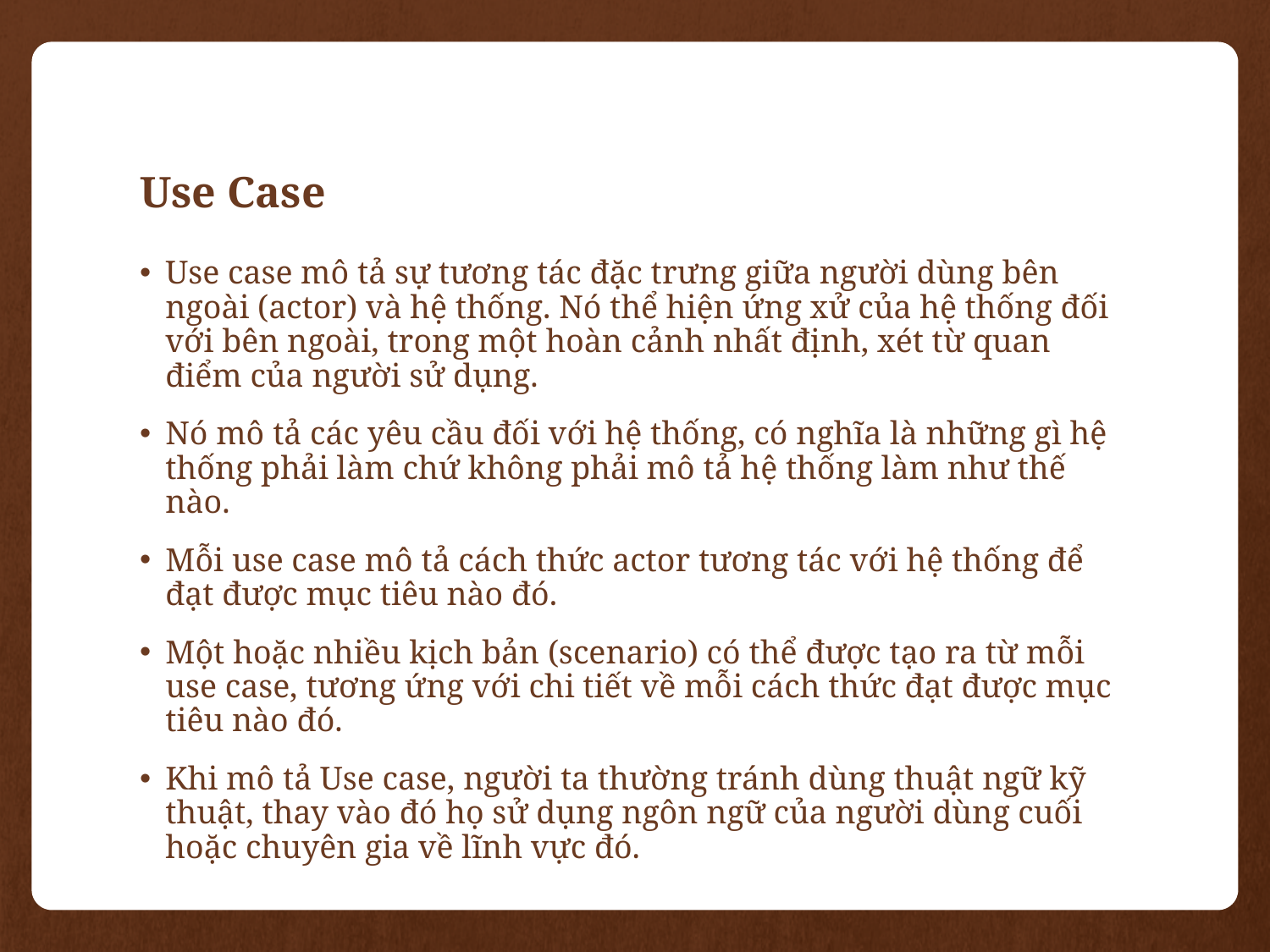

# Use Case
Use case mô tả sự tương tác đặc trưng giữa người dùng bên ngoài (actor) và hệ thống. Nó thể hiện ứng xử của hệ thống đối với bên ngoài, trong một hoàn cảnh nhất định, xét từ quan điểm của người sử dụng.
Nó mô tả các yêu cầu đối với hệ thống, có nghĩa là những gì hệ thống phải làm chứ không phải mô tả hệ thống làm như thế nào.
Mỗi use case mô tả cách thức actor tương tác với hệ thống để đạt được mục tiêu nào đó.
Một hoặc nhiều kịch bản (scenario) có thể được tạo ra từ mỗi use case, tương ứng với chi tiết về mỗi cách thức đạt được mục tiêu nào đó.
Khi mô tả Use case, người ta thường tránh dùng thuật ngữ kỹ thuật, thay vào đó họ sử dụng ngôn ngữ của người dùng cuối hoặc chuyên gia về lĩnh vực đó.